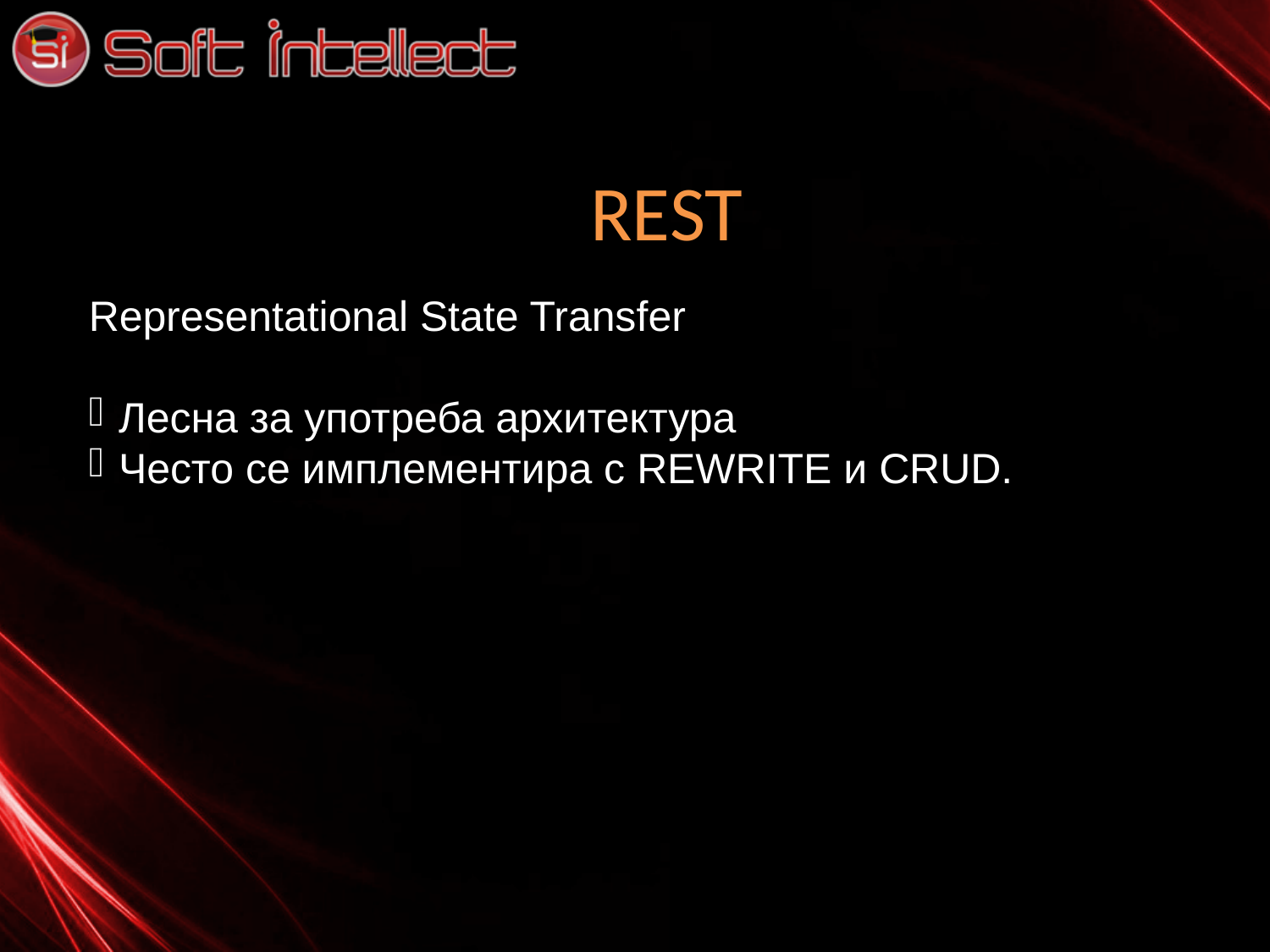

REST
Representational State Transfer

Лесна за употреба архитектура
Често се имплементира с REWRITE и CRUD.